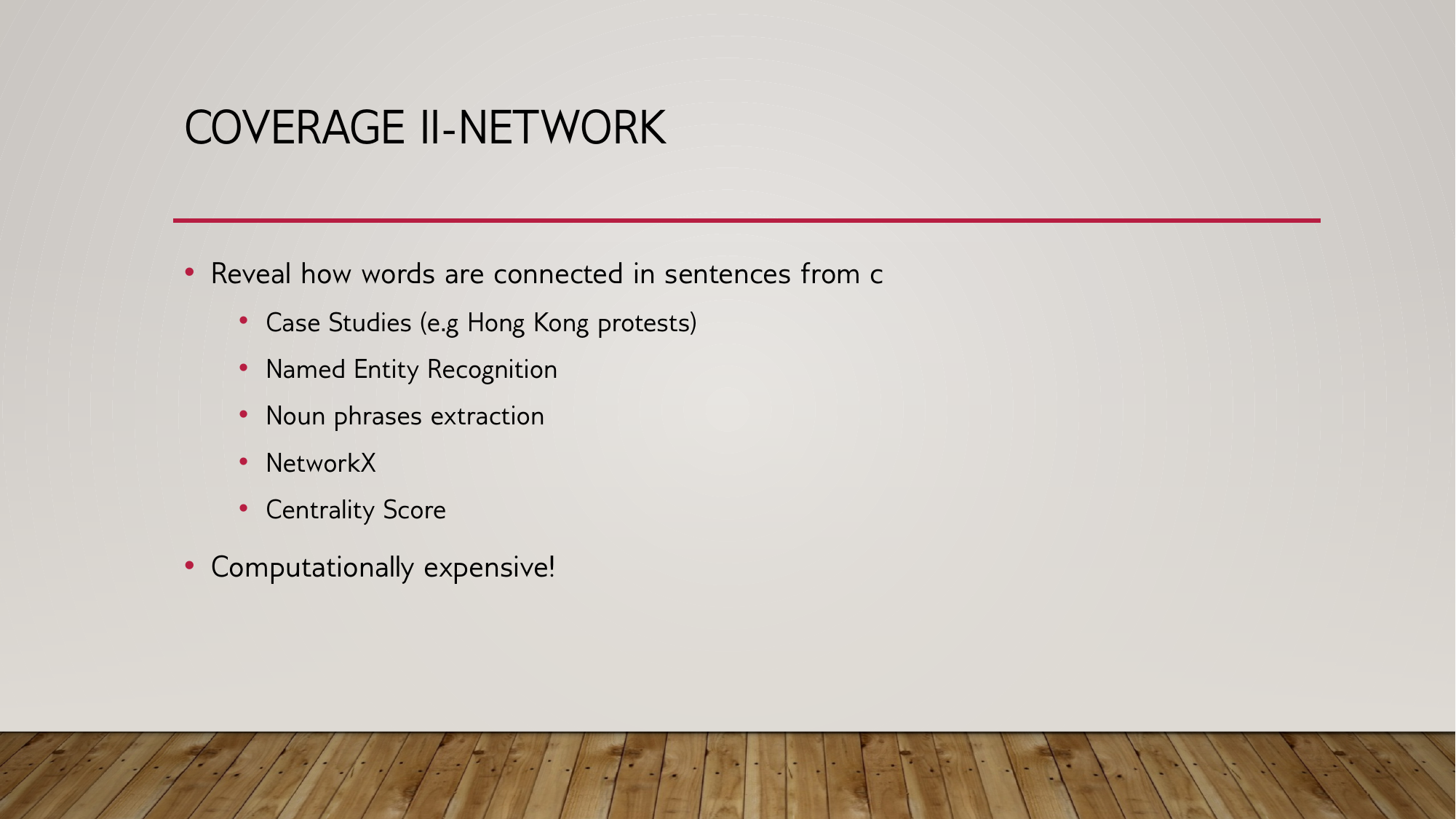

# Coverage ii-network
Reveal how words are connected in sentences from c
Case Studies (e.g Hong Kong protests)
Named Entity Recognition
Noun phrases extraction
NetworkX
Centrality Score
Computationally expensive!